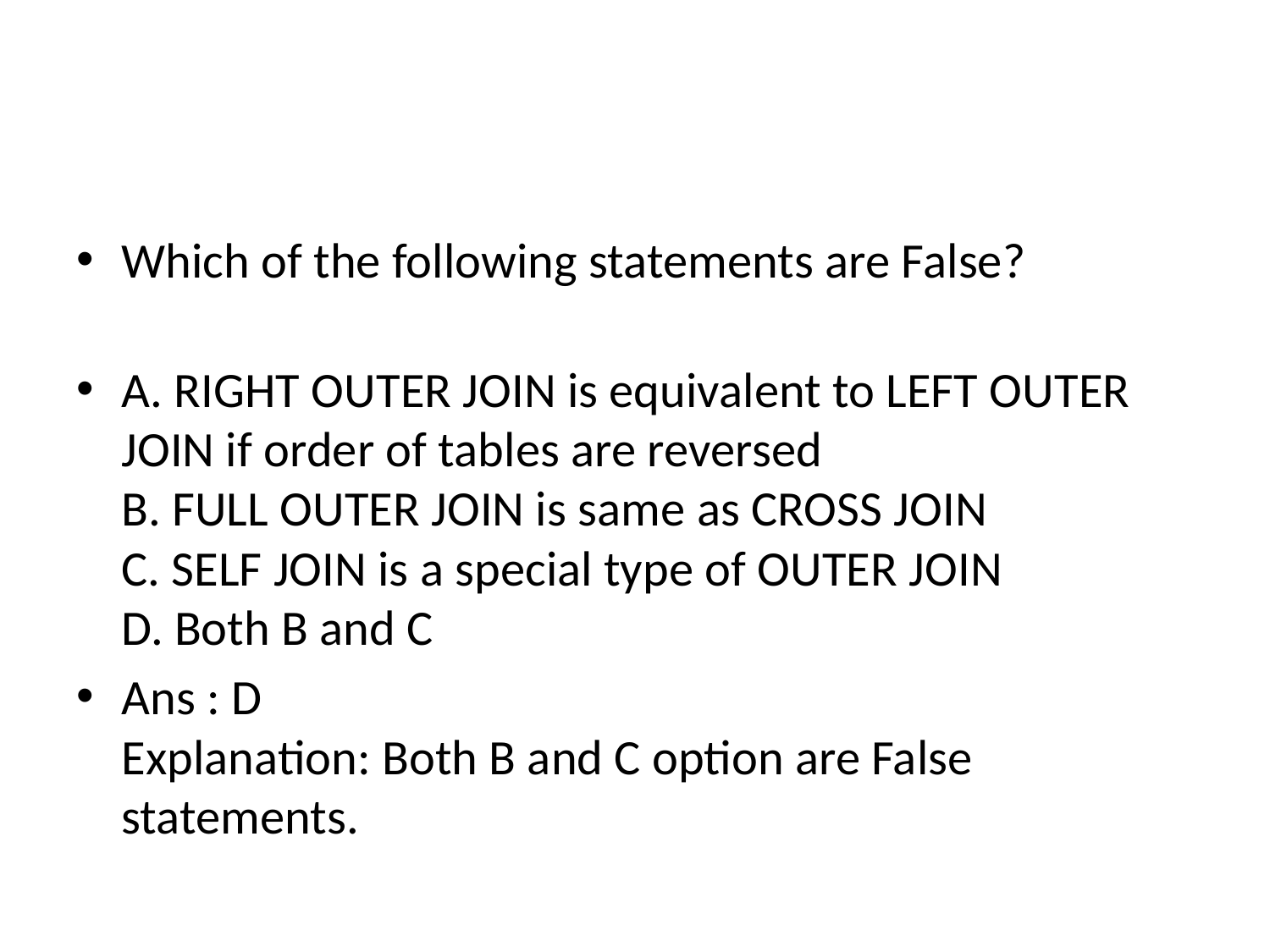

#
Which of the following statements are False?
A. RIGHT OUTER JOIN is equivalent to LEFT OUTER JOIN if order of tables are reversed
B. FULL OUTER JOIN is same as CROSS JOIN
C. SELF JOIN is a special type of OUTER JOIN
D. Both B and C
Ans : D
Explanation: Both B and C option are False statements.